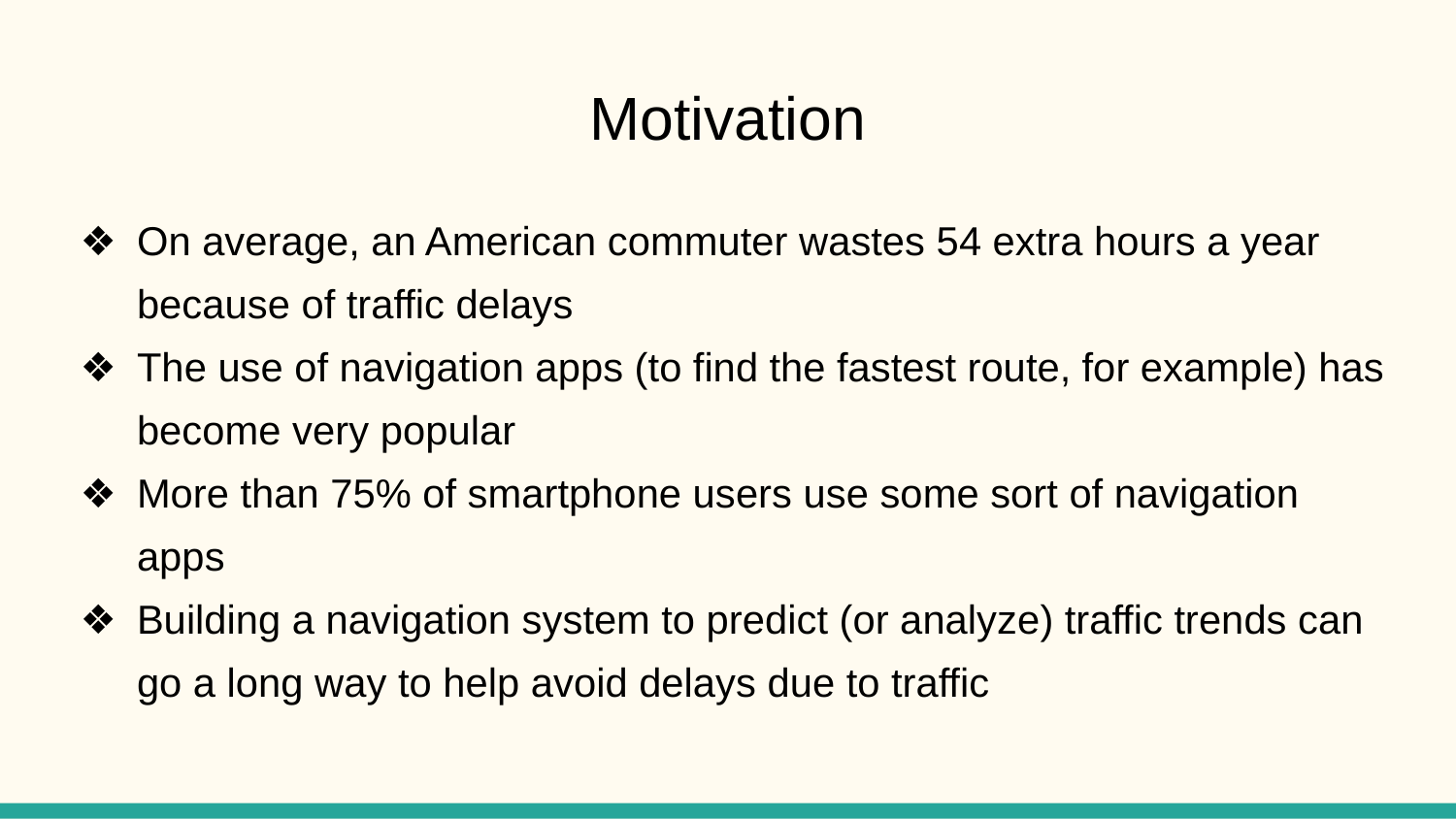

# Motivation
On average, an American commuter wastes 54 extra hours a year because of traffic delays
The use of navigation apps (to find the fastest route, for example) has become very popular
More than 75% of smartphone users use some sort of navigation apps
Building a navigation system to predict (or analyze) traffic trends can go a long way to help avoid delays due to traffic